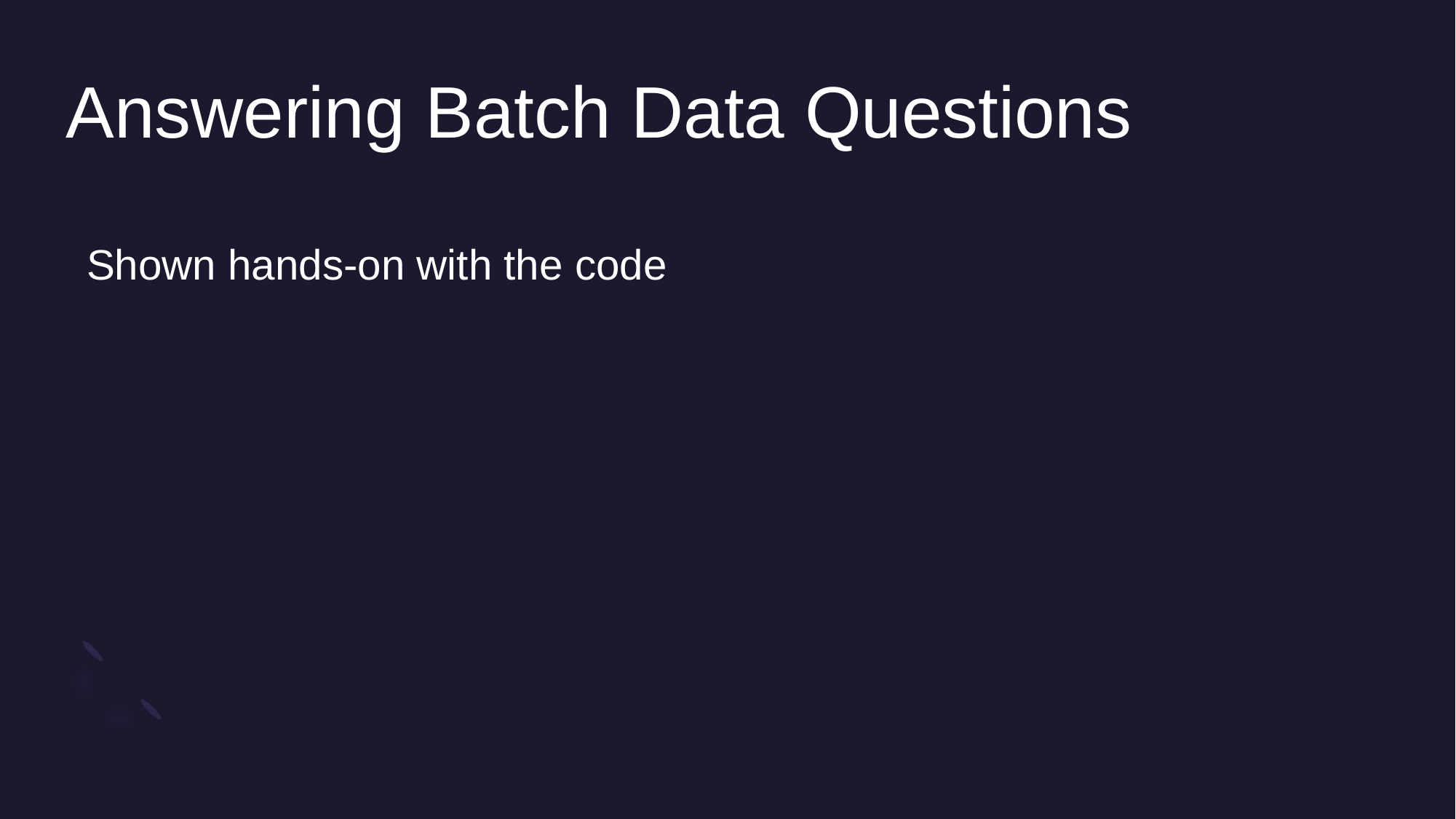

# Answering Batch Data Questions
Shown hands-on with the code